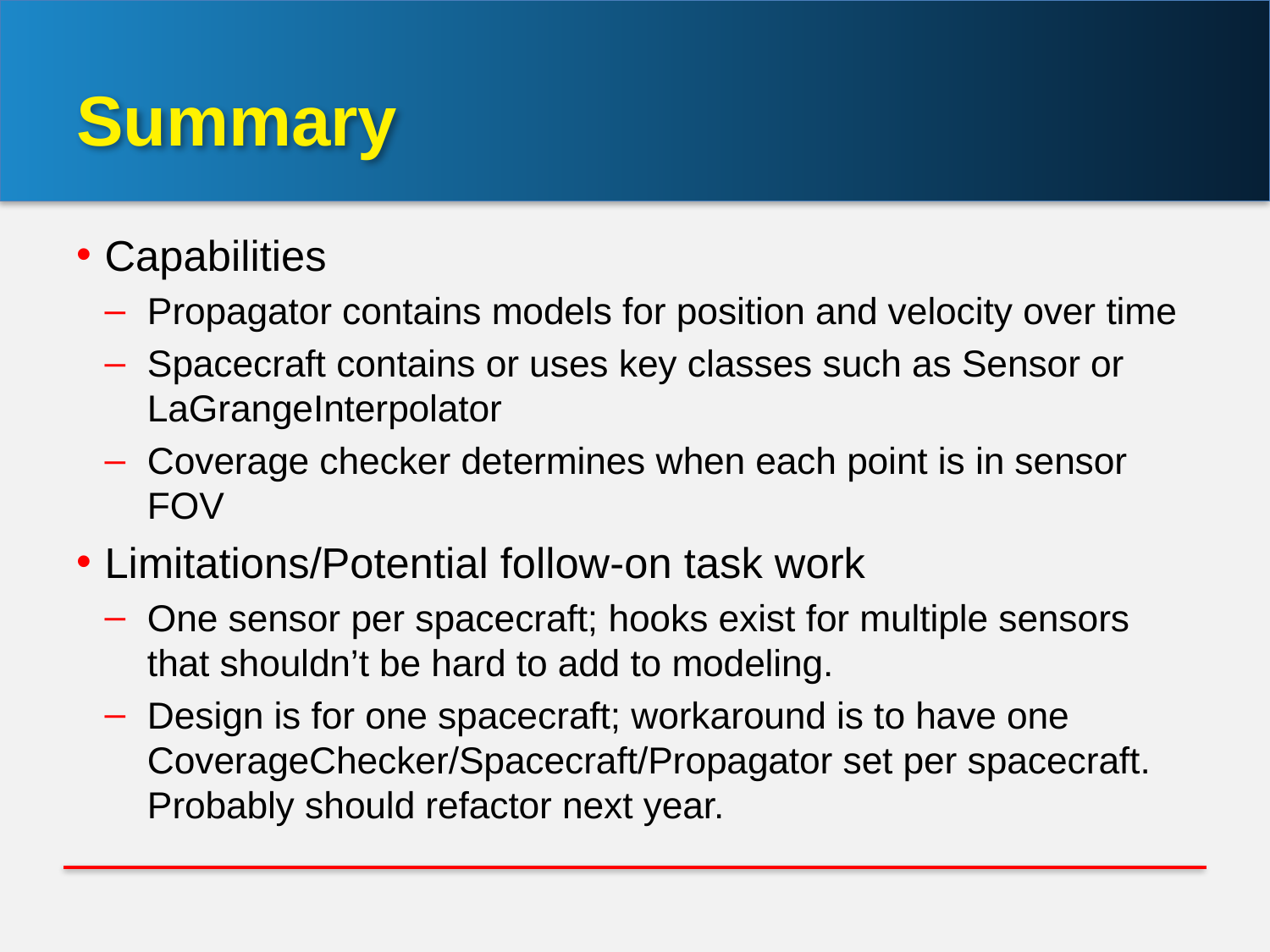

# Summary
Capabilities
Propagator contains models for position and velocity over time
Spacecraft contains or uses key classes such as Sensor or LaGrangeInterpolator
Coverage checker determines when each point is in sensor FOV
Limitations/Potential follow-on task work
One sensor per spacecraft; hooks exist for multiple sensors that shouldn’t be hard to add to modeling.
Design is for one spacecraft; workaround is to have one CoverageChecker/Spacecraft/Propagator set per spacecraft. Probably should refactor next year.